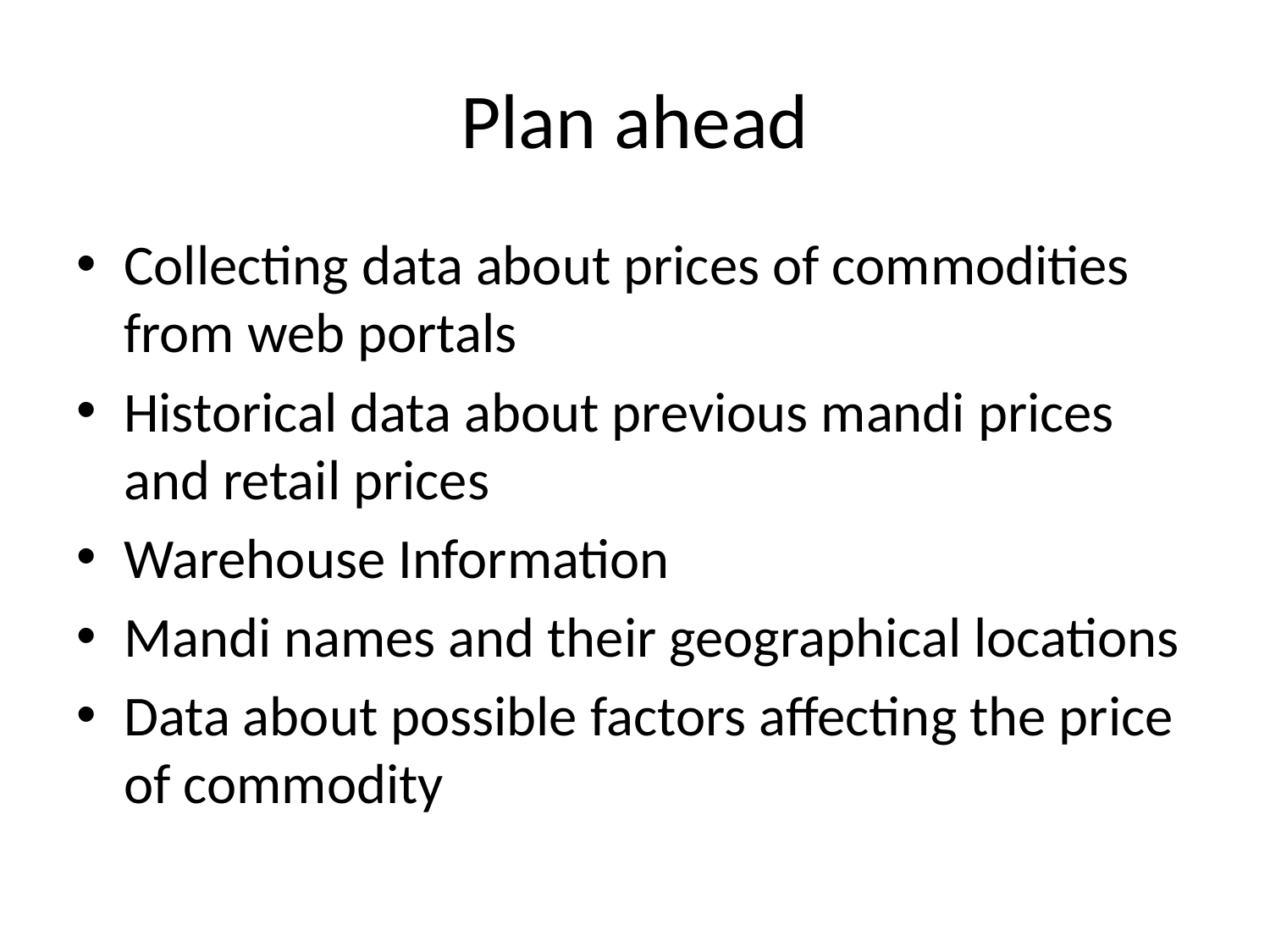

# Plan ahead
Collecting data about prices of commodities from web portals
Historical data about previous mandi prices and retail prices
Warehouse Information
Mandi names and their geographical locations
Data about possible factors affecting the price of commodity